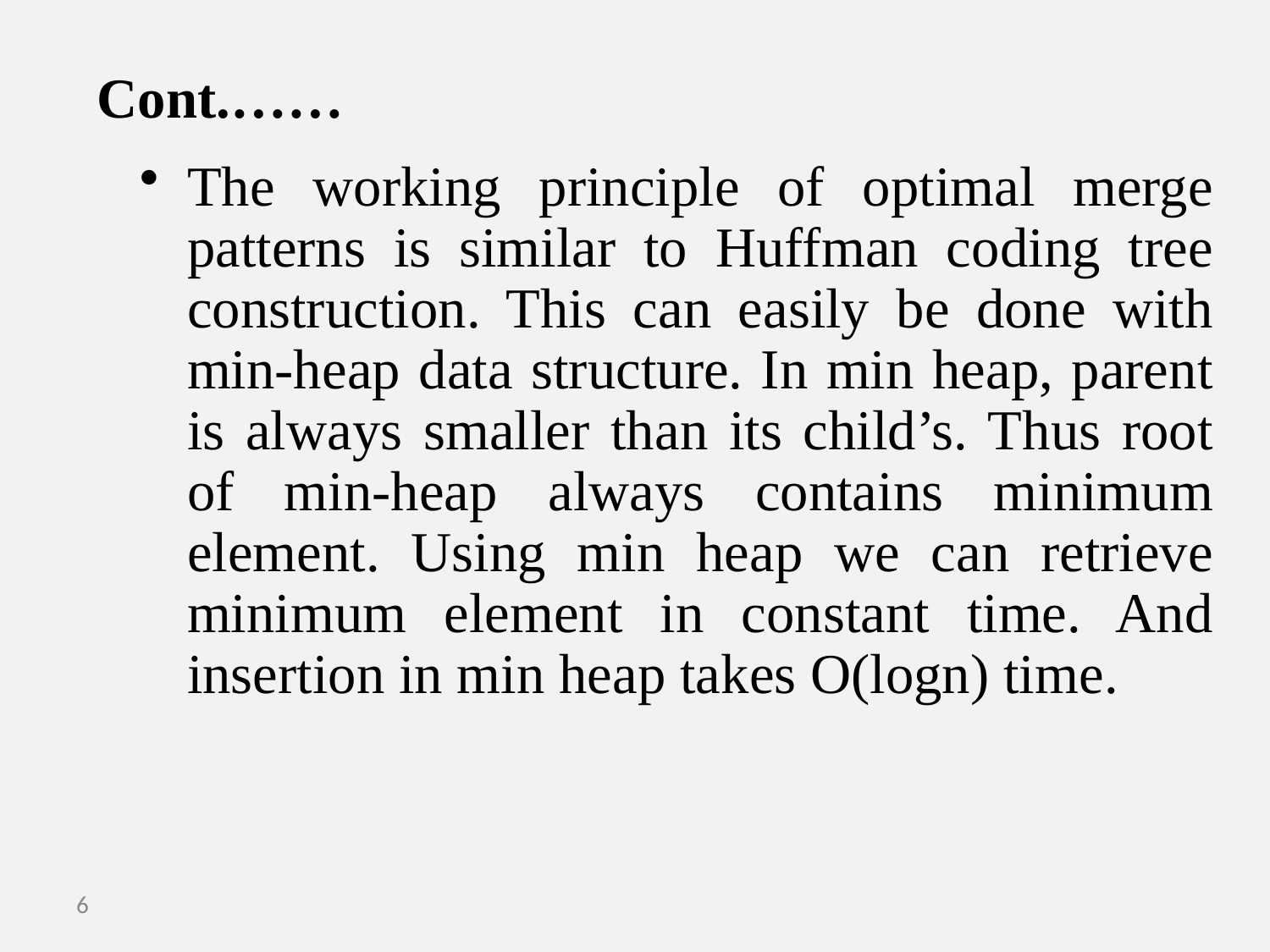

# Cont.……
The working principle of optimal merge patterns is similar to Huffman coding tree construction. This can easily be done with min-heap data structure. In min heap, parent is always smaller than its child’s. Thus root of min-heap always contains minimum element. Using min heap we can retrieve minimum element in constant time. And insertion in min heap takes O(logn) time.

6